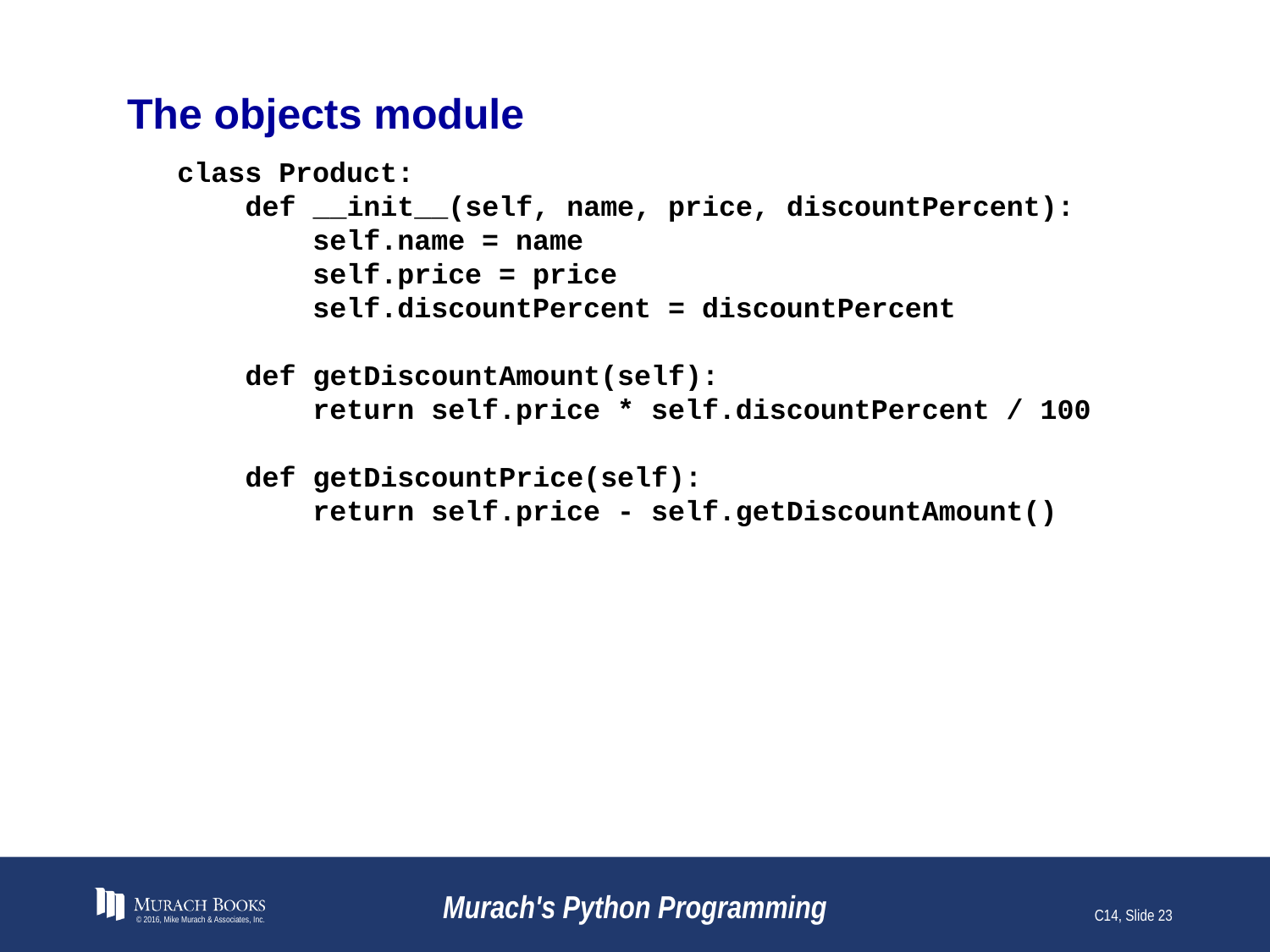

# The objects module
class Product:
    def __init__(self, name, price, discountPercent):
        self.name = name
        self.price = price
        self.discountPercent = discountPercent

    def getDiscountAmount(self):
        return self.price * self.discountPercent / 100

    def getDiscountPrice(self):
        return self.price - self.getDiscountAmount()

© 2016, Mike Murach & Associates, Inc.
Murach's Python Programming

C14, Slide 23